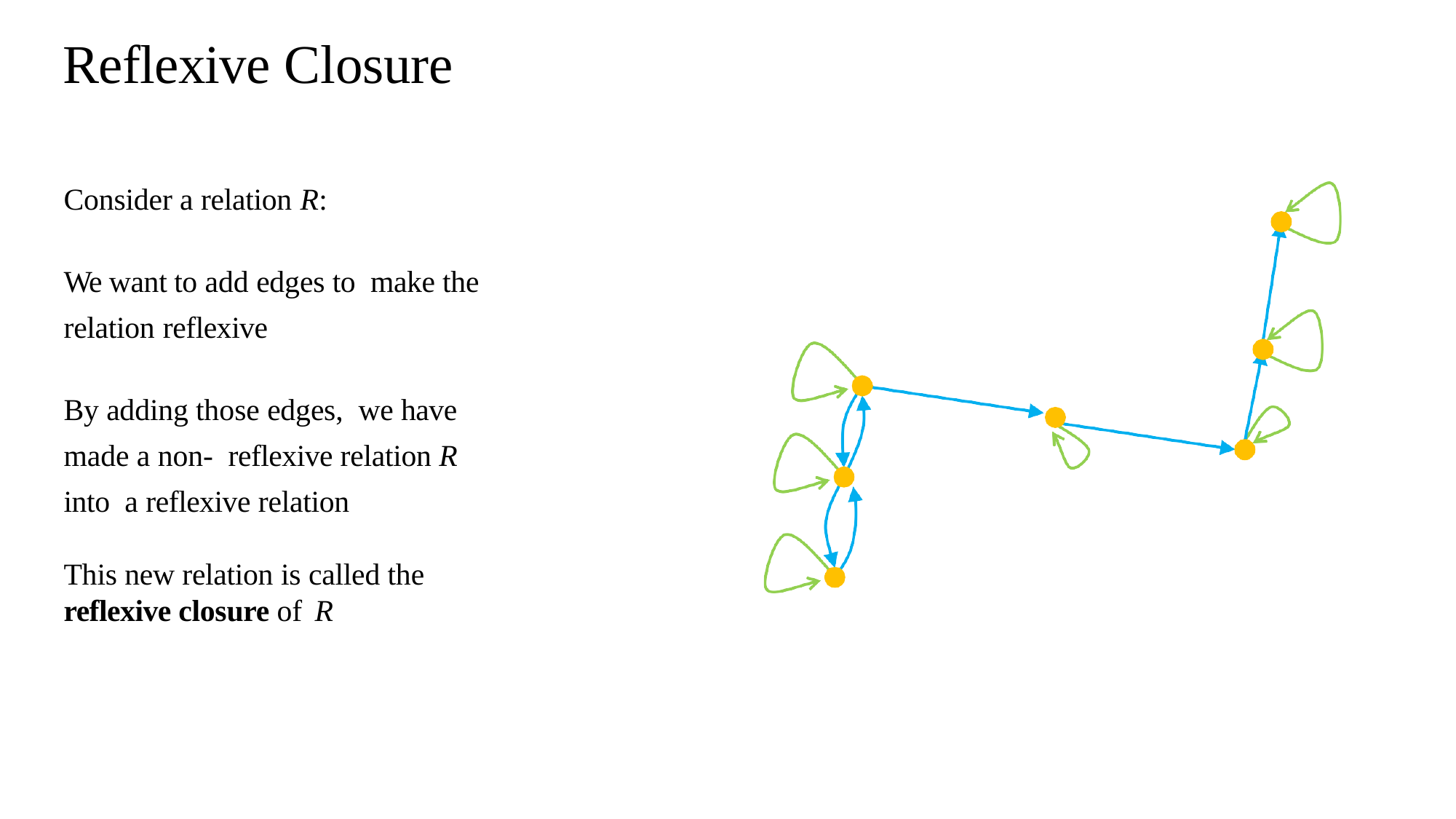

# Reflexive Closure
Consider a relation R:

We want to add edges to  make the relation reflexive

By adding those edges,  we have made a non-  reflexive relation R into  a reflexive relation

This new relation is called the reflexive closure of R